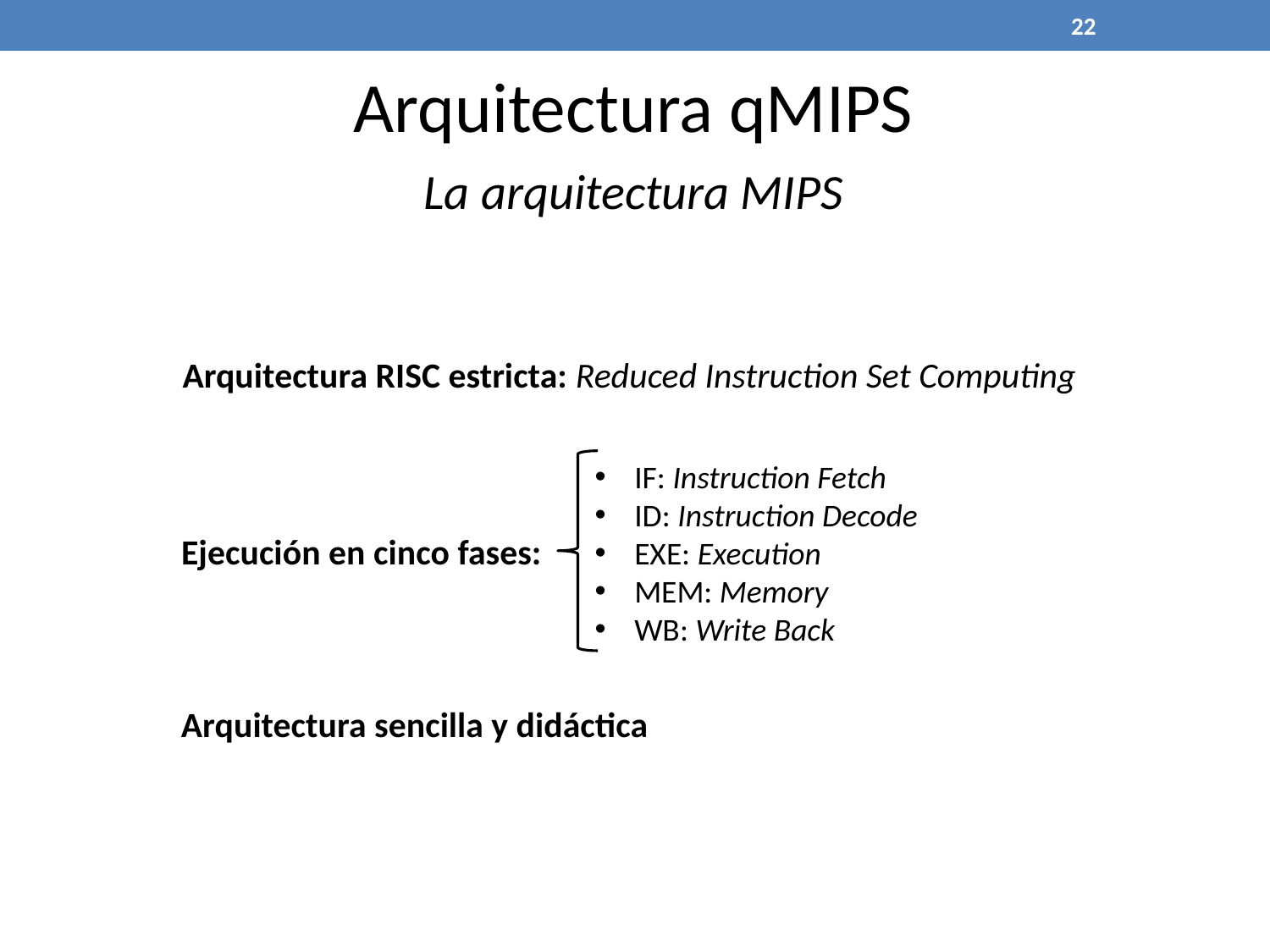

22
Arquitectura qMIPS
La arquitectura MIPS
Arquitectura RISC estricta: Reduced Instruction Set Computing

IF: Instruction Fetch
ID: Instruction Decode
EXE: Execution
MEM: Memory
WB: Write Back
Ejecución en cinco fases:
Arquitectura sencilla y didáctica